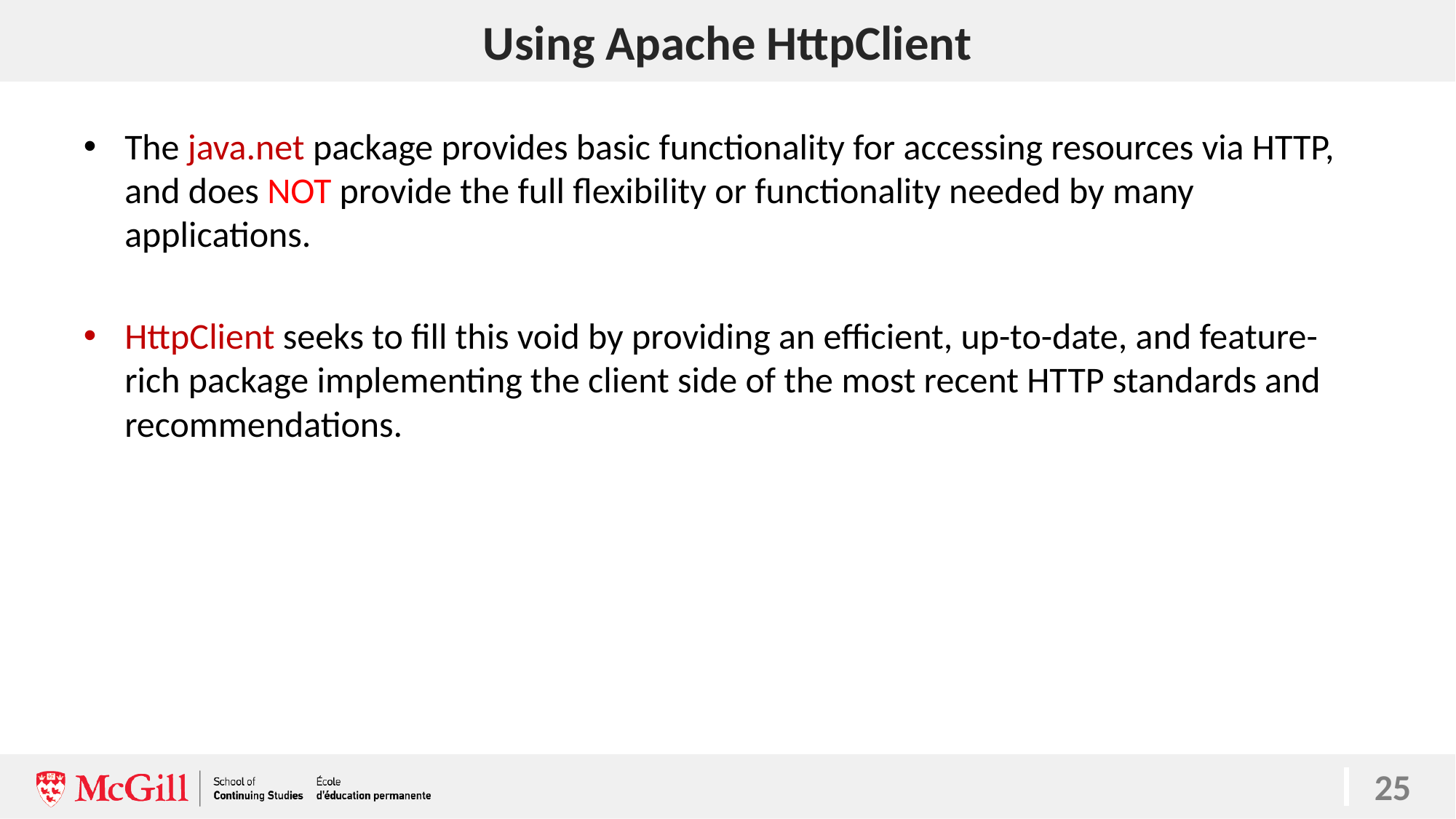

# Using Apache HttpClient
25
The java.net package provides basic functionality for accessing resources via HTTP, and does NOT provide the full flexibility or functionality needed by many applications.

HttpClient seeks to fill this void by providing an efficient, up-to-date, and feature-rich package implementing the client side of the most recent HTTP standards and recommendations.